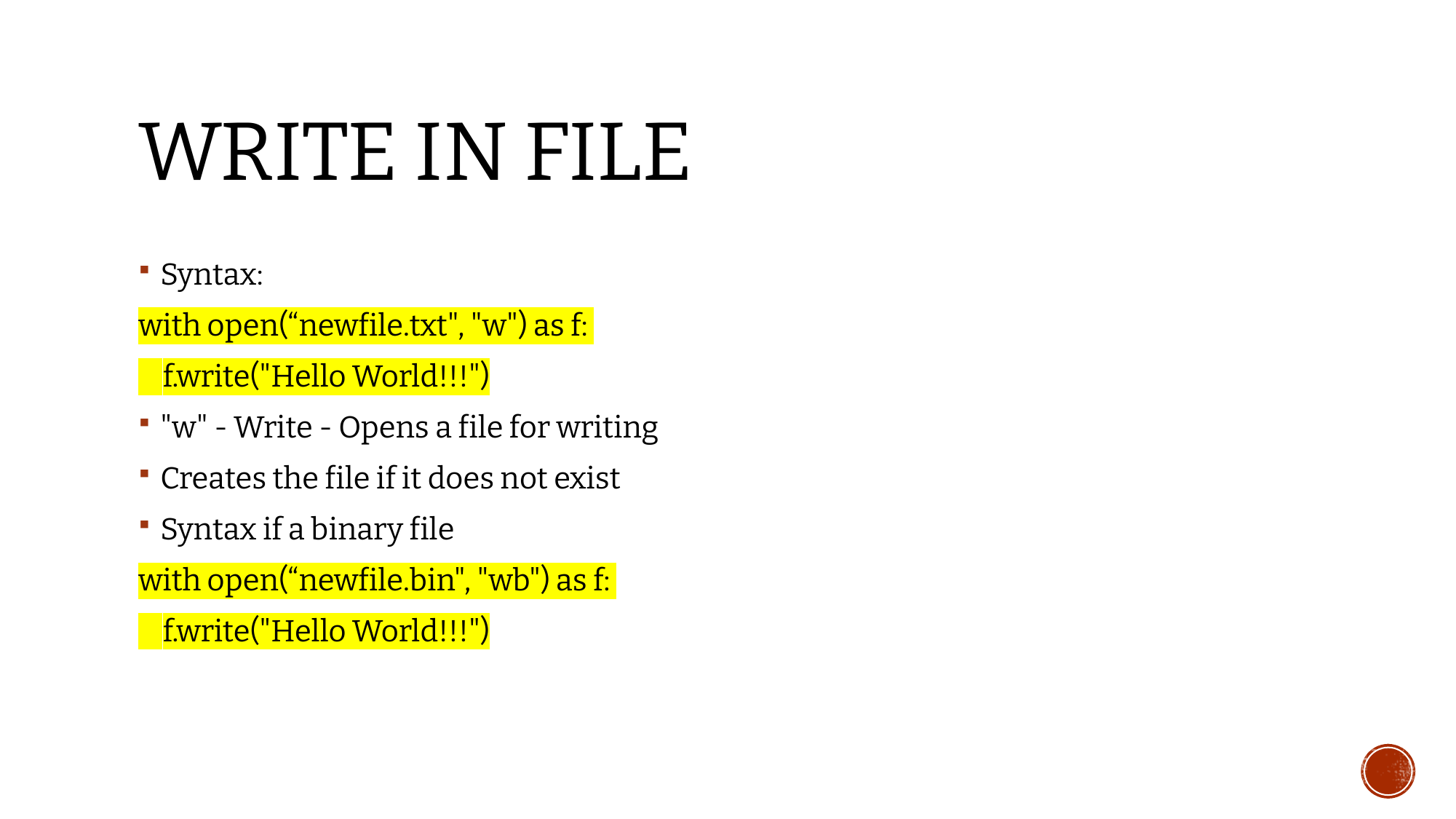

# Write In file
Syntax:
with open(“newfile.txt", "w") as f:
    f.write("Hello World!!!")
"w" - Write - Opens a file for writing
Creates the file if it does not exist
Syntax if a binary file
with open(“newfile.bin", "wb") as f:
    f.write("Hello World!!!")